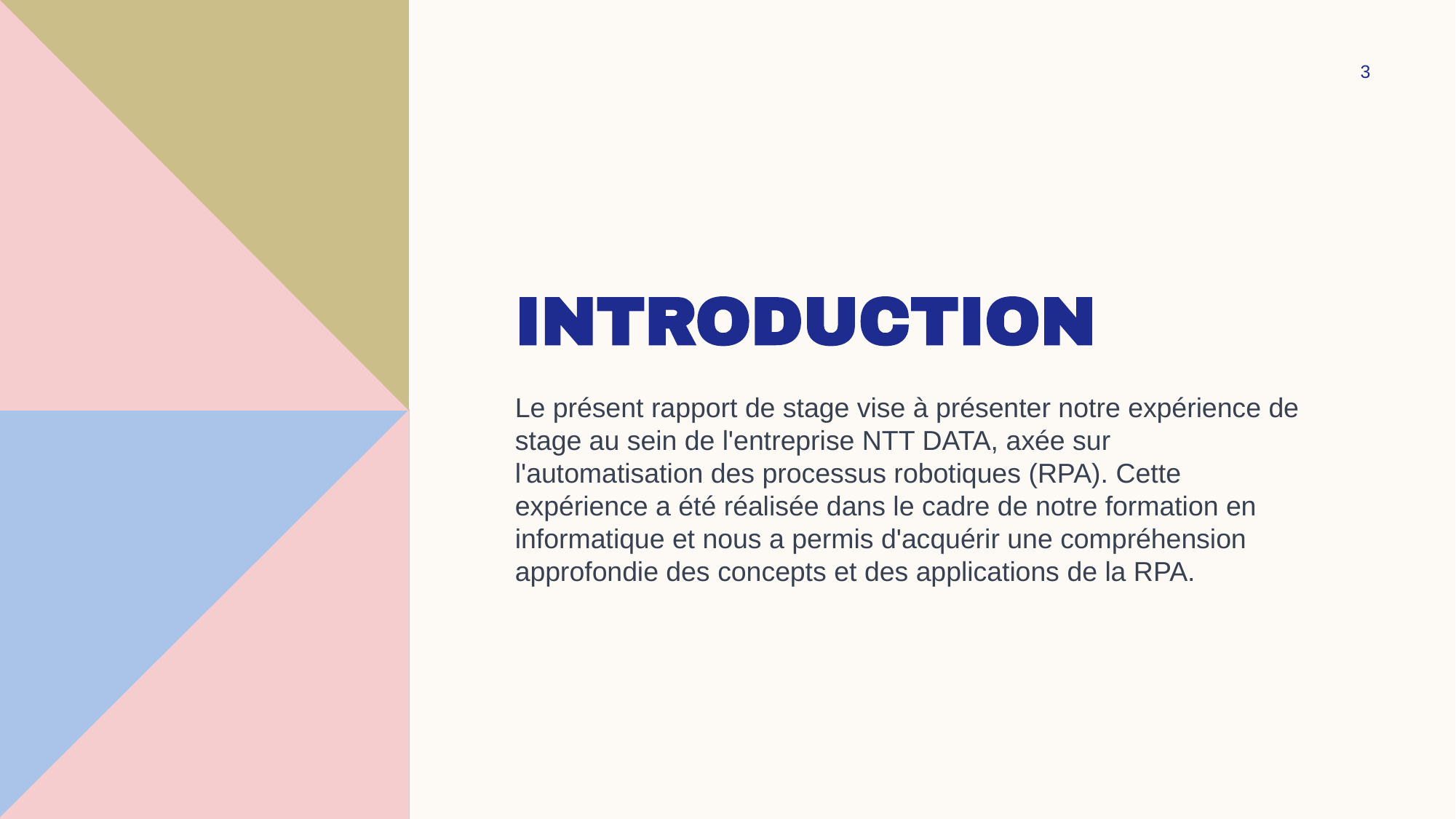

3
# Introduction
Le présent rapport de stage vise à présenter notre expérience de stage au sein de l'entreprise NTT DATA, axée sur l'automatisation des processus robotiques (RPA). Cette expérience a été réalisée dans le cadre de notre formation en informatique et nous a permis d'acquérir une compréhension approfondie des concepts et des applications de la RPA.